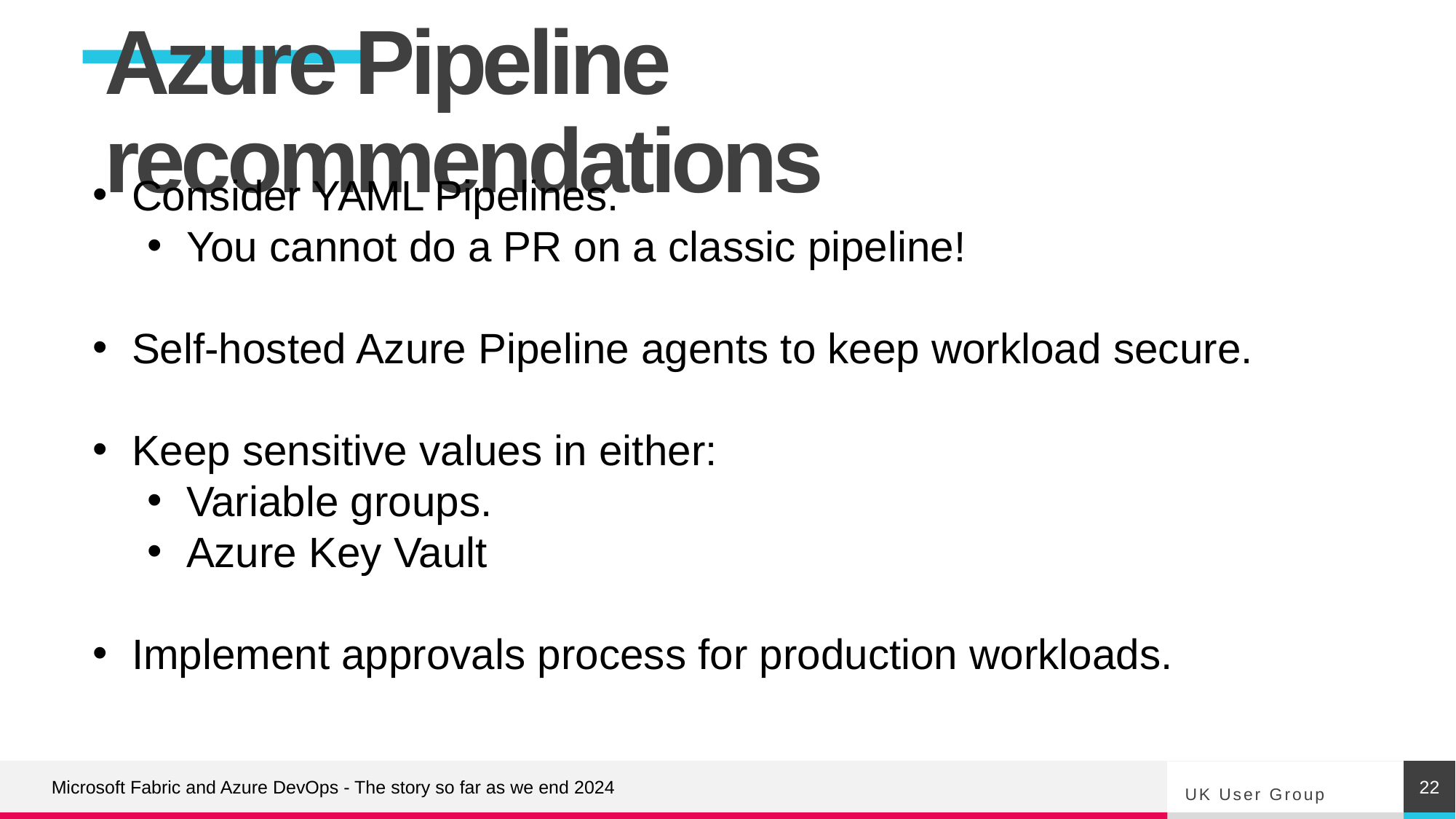

Azure Pipeline recommendations
Consider YAML Pipelines.
You cannot do a PR on a classic pipeline!

Self-hosted Azure Pipeline agents to keep workload secure.

Keep sensitive values in either:
Variable groups.
Azure Key Vault

Implement approvals process for production workloads.
22
Microsoft Fabric and Azure DevOps - The story so far as we end 2024